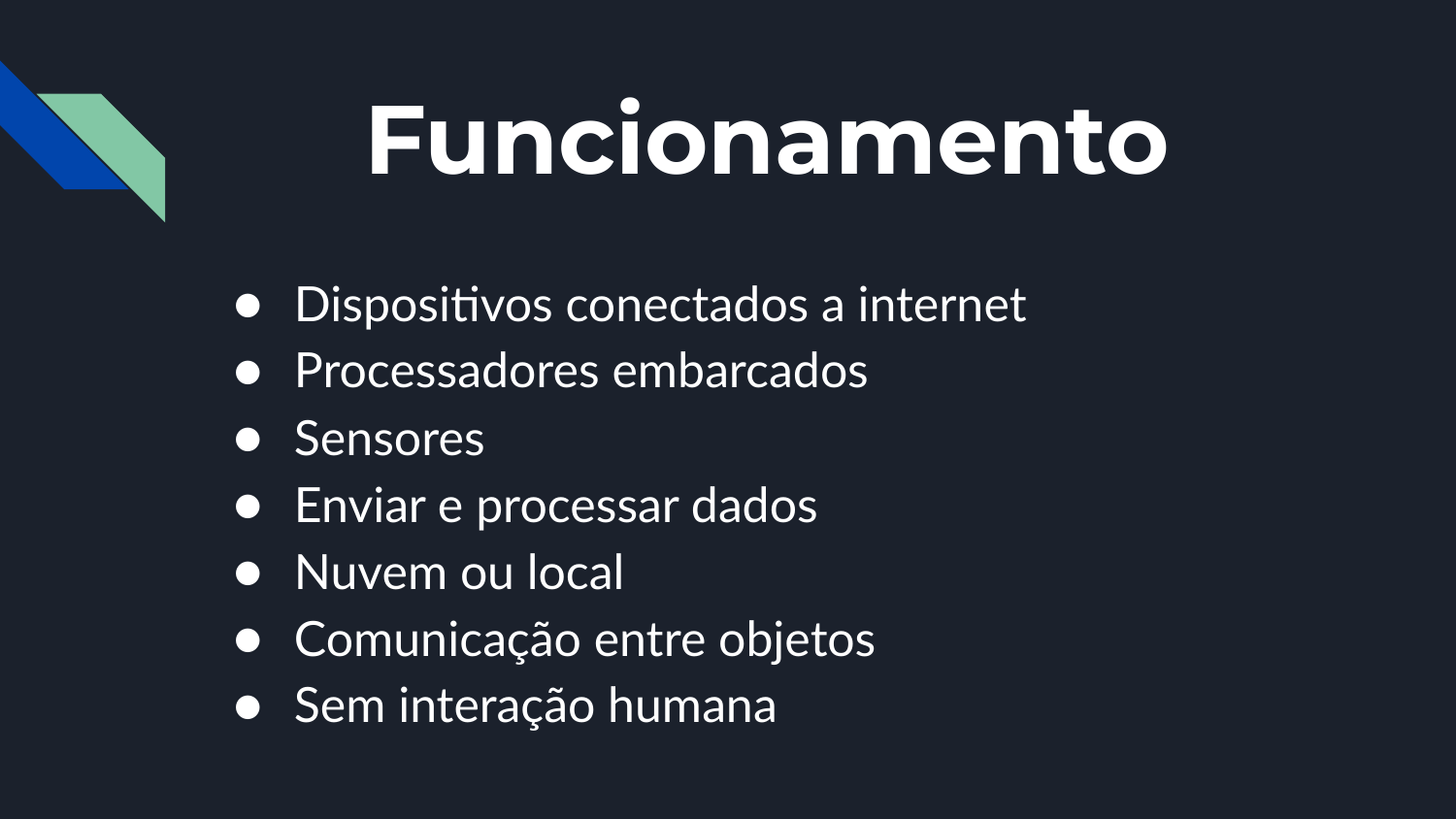

# Funcionamento
Dispositivos conectados a internet
Processadores embarcados
Sensores
Enviar e processar dados
Nuvem ou local
Comunicação entre objetos
Sem interação humana